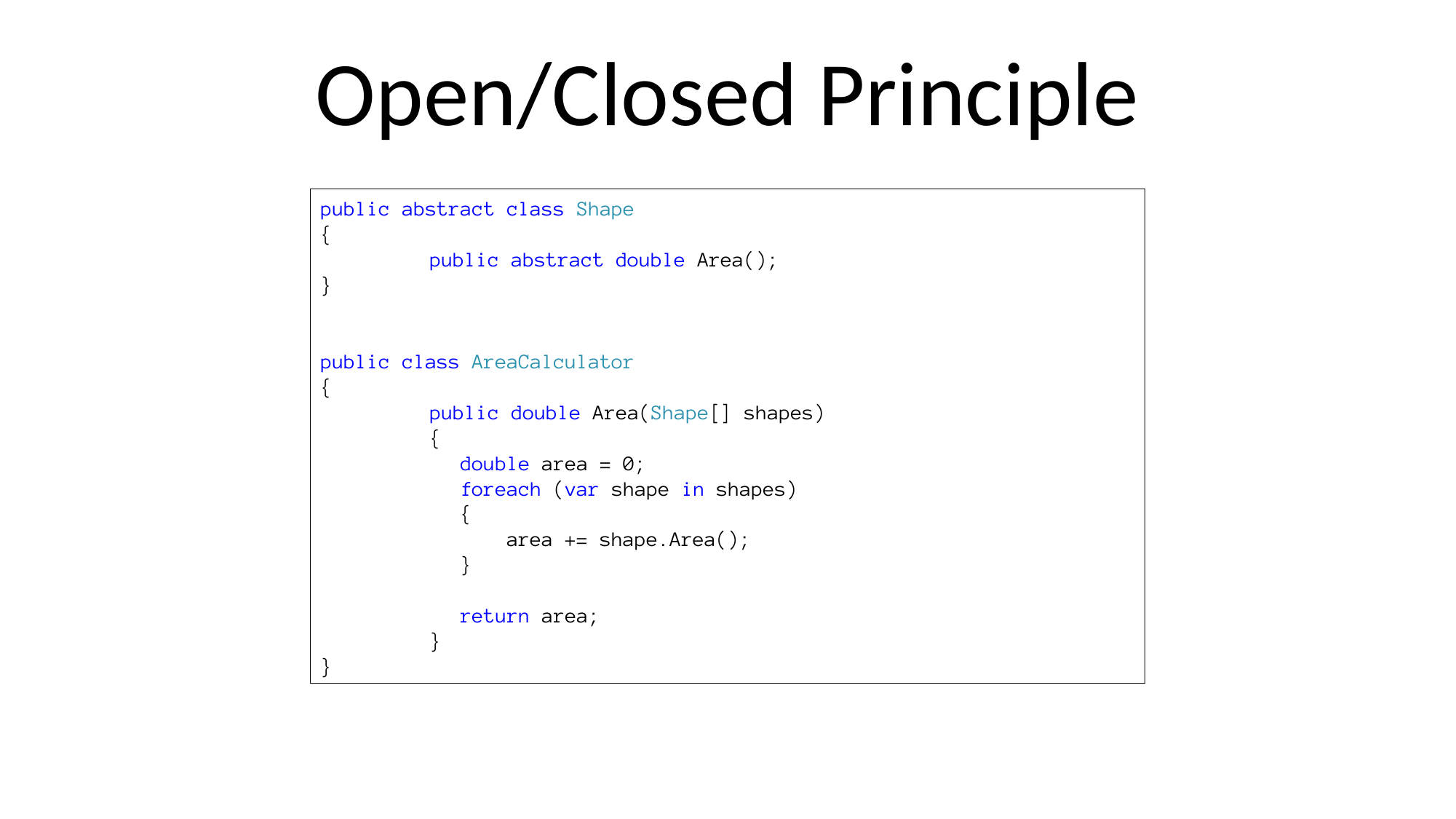

# Open/Closed Principle
public abstract class Shape
{
	public abstract double Area();
}

public class AreaCalculator
{
	public double Area(Shape[] shapes)
	{
            double area = 0;
            foreach (var shape in shapes)
            {
                area += shape.Area();
            }

            return area;
	}
}